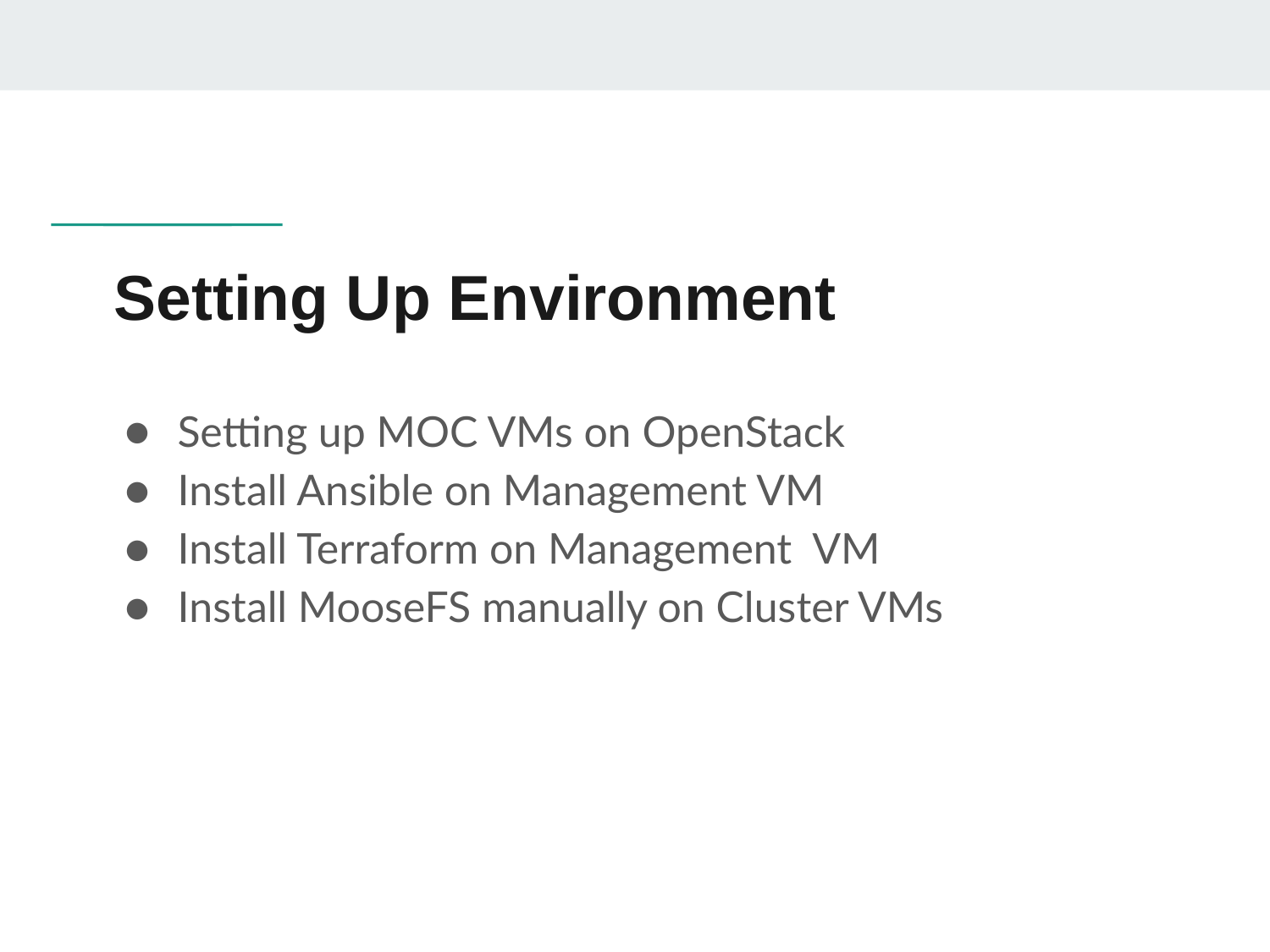

# Setting Up Environment
Setting up MOC VMs on OpenStack
Install Ansible on Management VM
Install Terraform on Management  VM
Install MooseFS manually on Cluster VMs